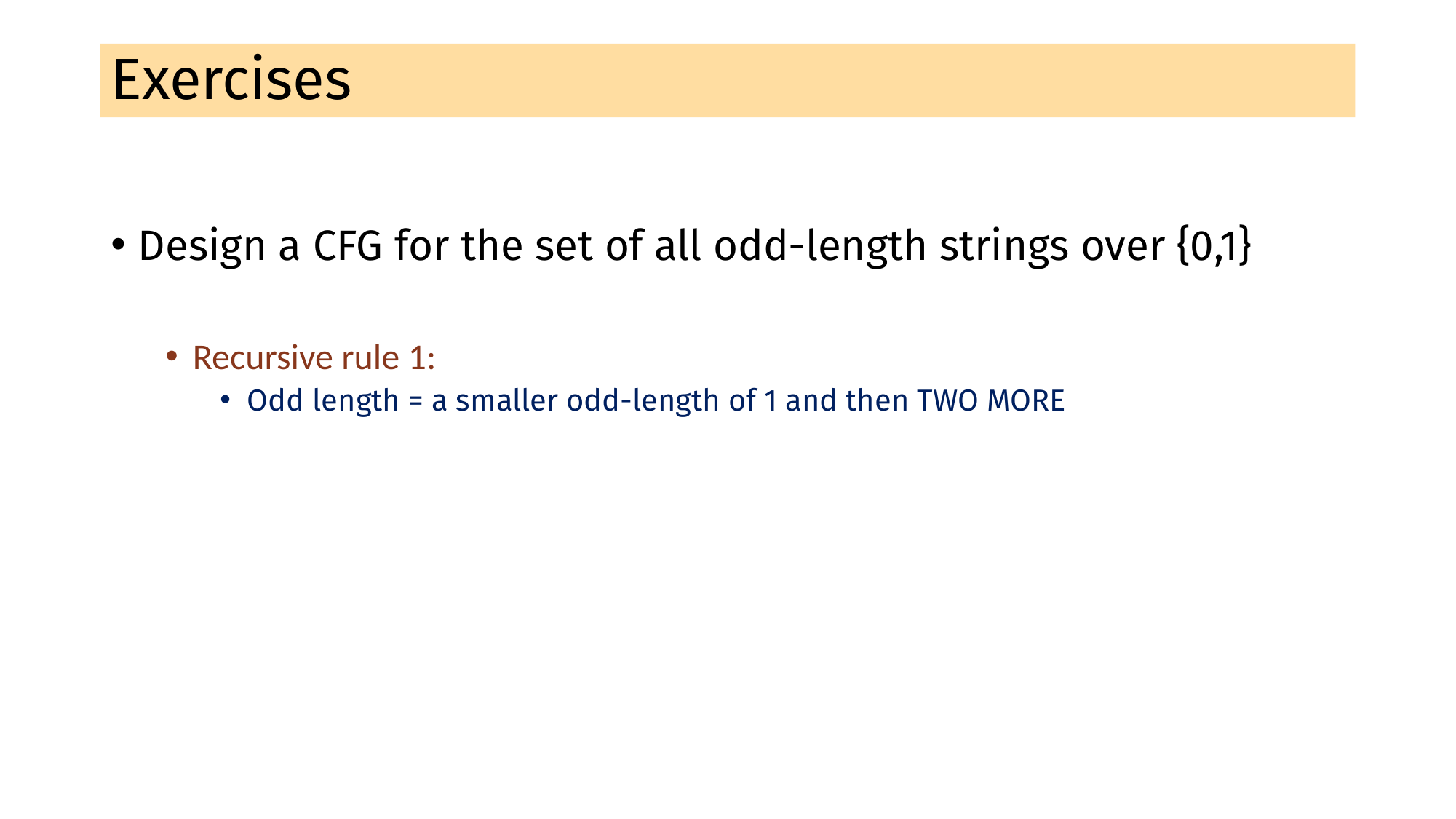

# Exercises
Design a CFG for the set of all odd-length strings over {0,1}

Recursive rule 1:
Odd length = a smaller odd-length of 1 and then TWO MORE